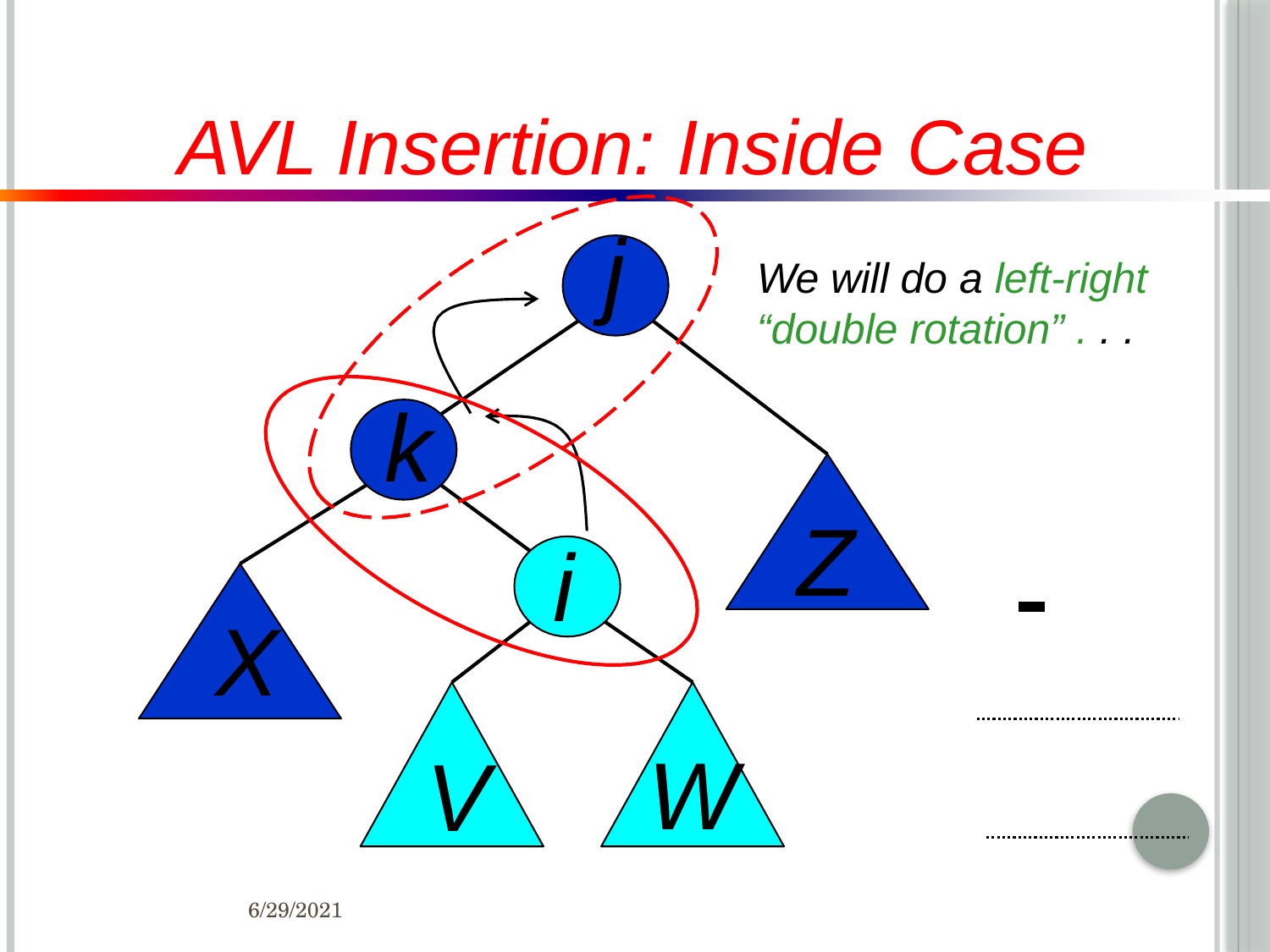

AVL Insertion: Inside Case

j

We will do a left-right
“double rotation” . . .

Z

k

i

X

W
V

6/29/2021